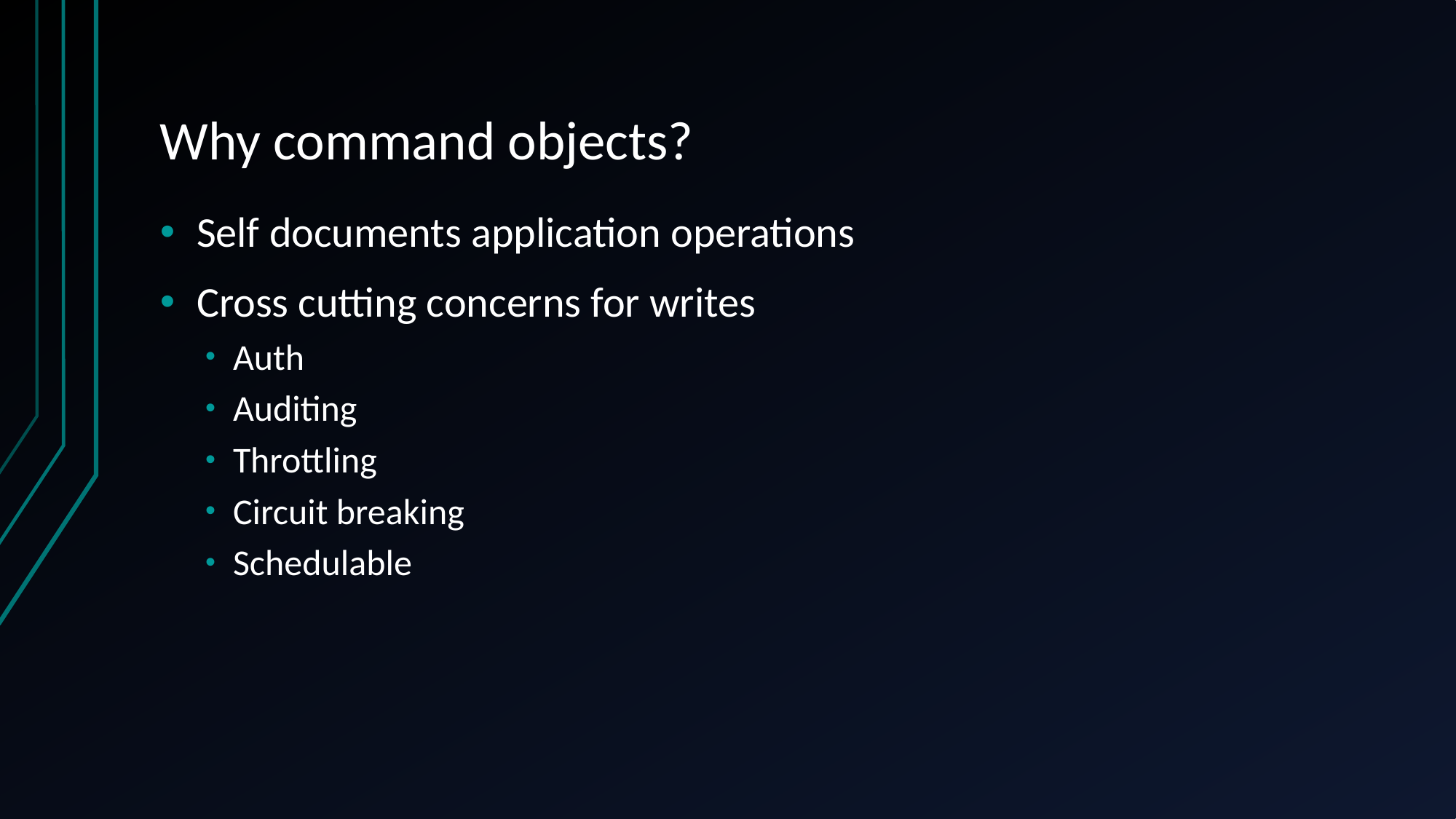

# Why command objects?
Self documents application operations
Cross cutting concerns for writes
Auth
Auditing
Throttling
Circuit breaking
Schedulable